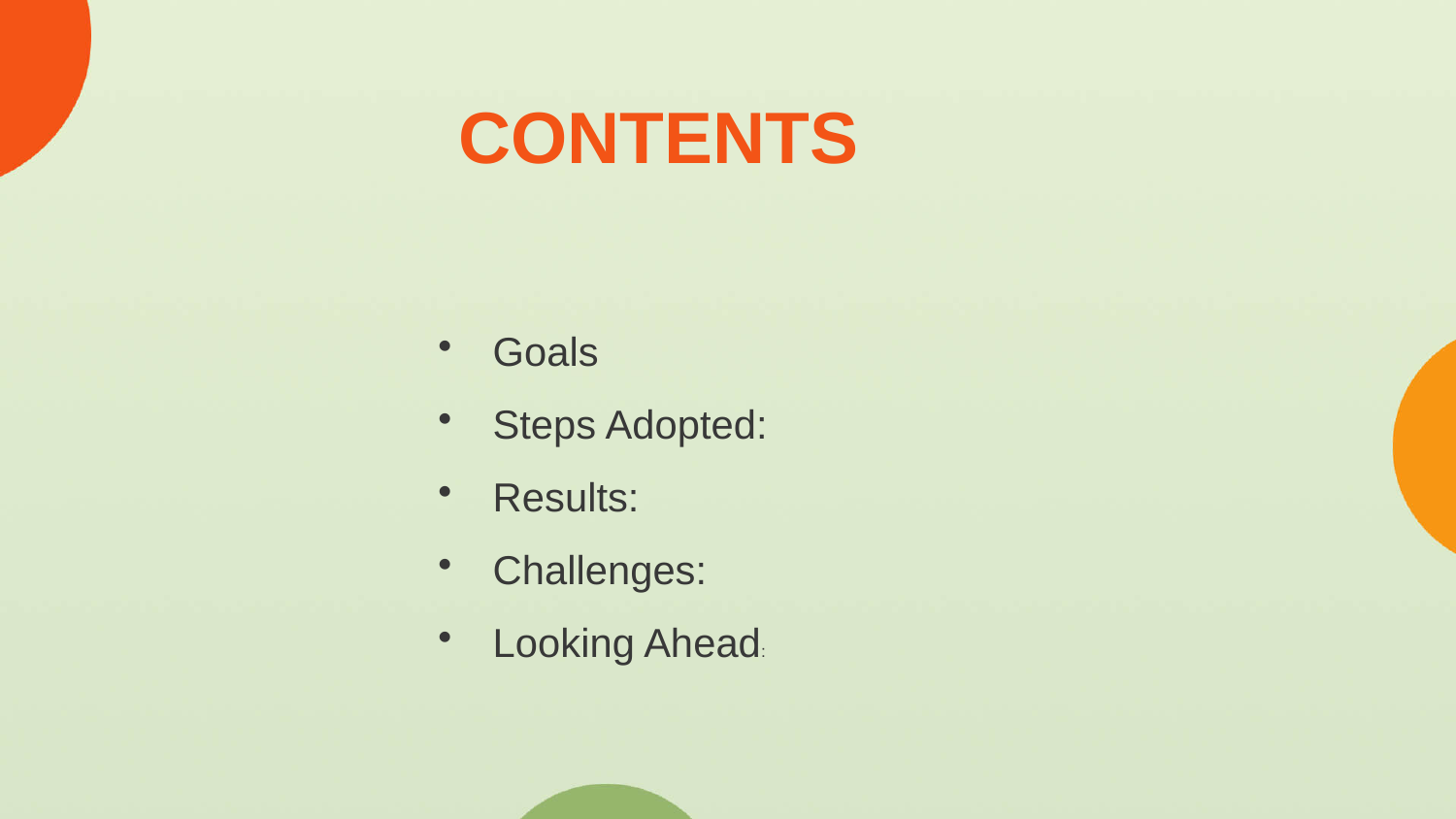

CONTENTS

Goals
Steps Adopted:
Results:
Challenges:
Looking Ahead: